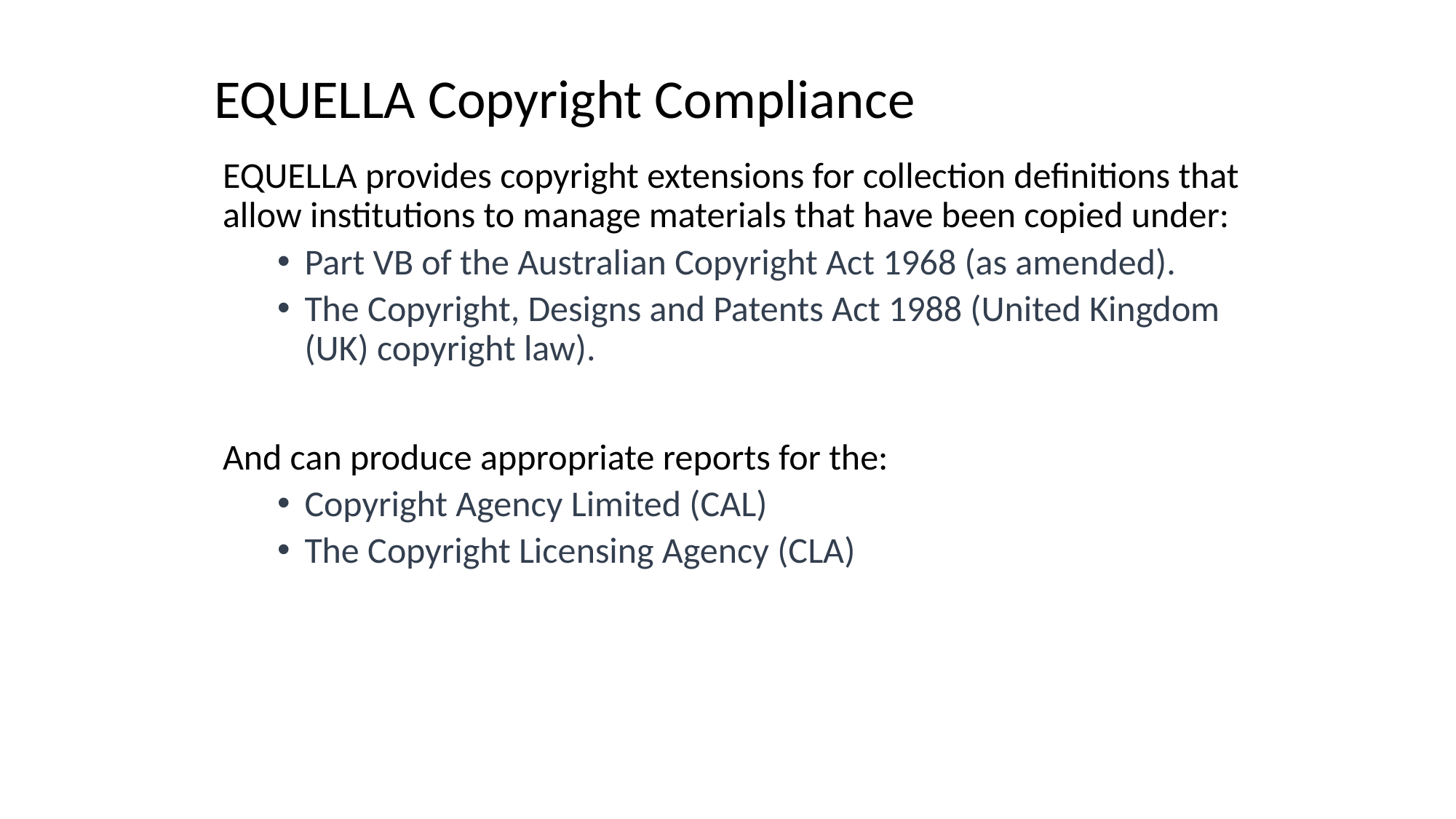

# EQUELLA Copyright Compliance
EQUELLA provides copyright extensions for collection definitions that allow institutions to manage materials that have been copied under:
Part VB of the Australian Copyright Act 1968 (as amended).
The Copyright, Designs and Patents Act 1988 (United Kingdom (UK) copyright law).

And can produce appropriate reports for the:
Copyright Agency Limited (CAL)
The Copyright Licensing Agency (CLA)